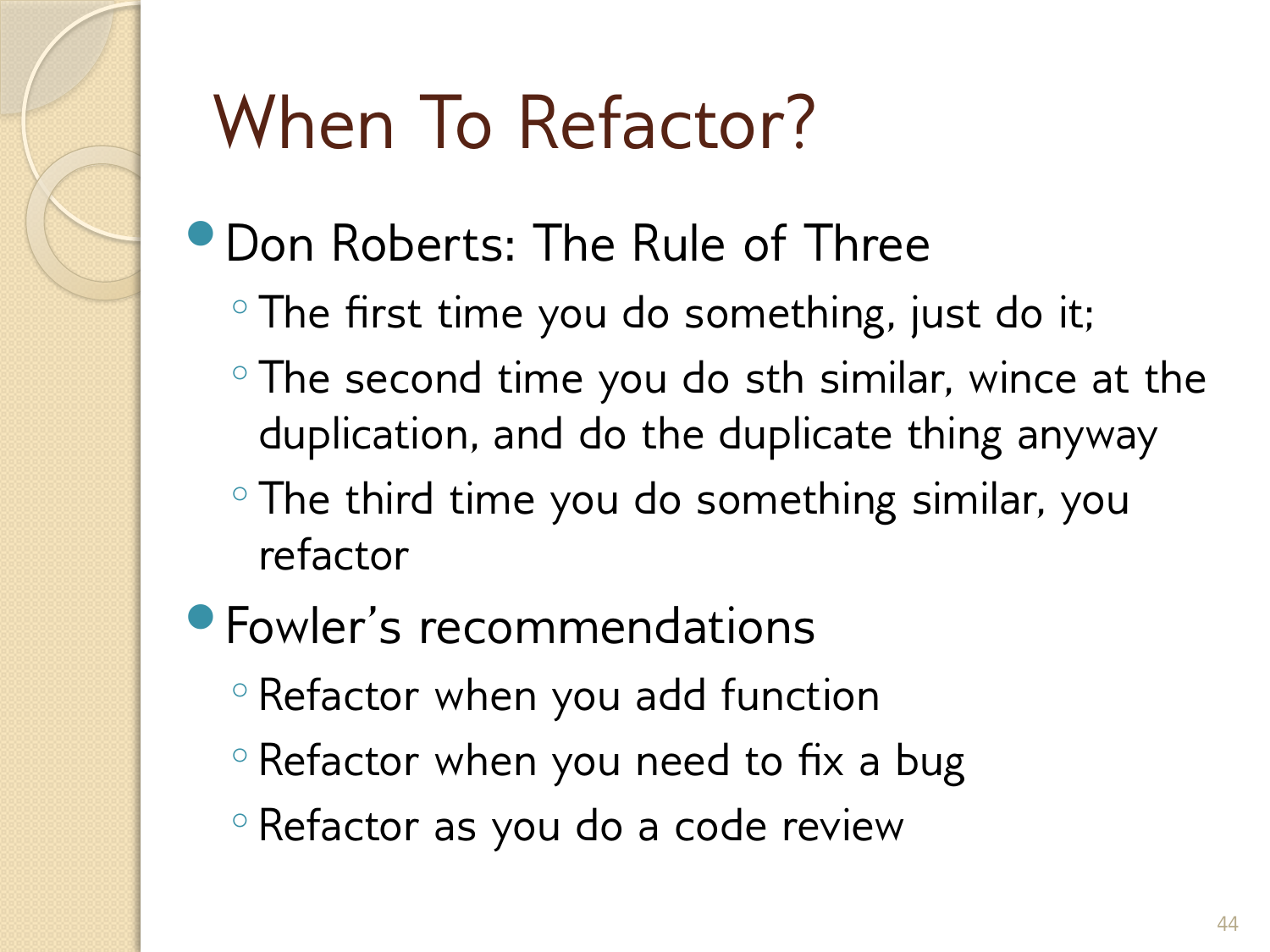

# When To Refactor?
Don Roberts: The Rule of Three
The first time you do something, just do it;
The second time you do sth similar, wince at the duplication, and do the duplicate thing anyway
The third time you do something similar, you refactor
Fowler’s recommendations
Refactor when you add function
Refactor when you need to fix a bug
Refactor as you do a code review

44